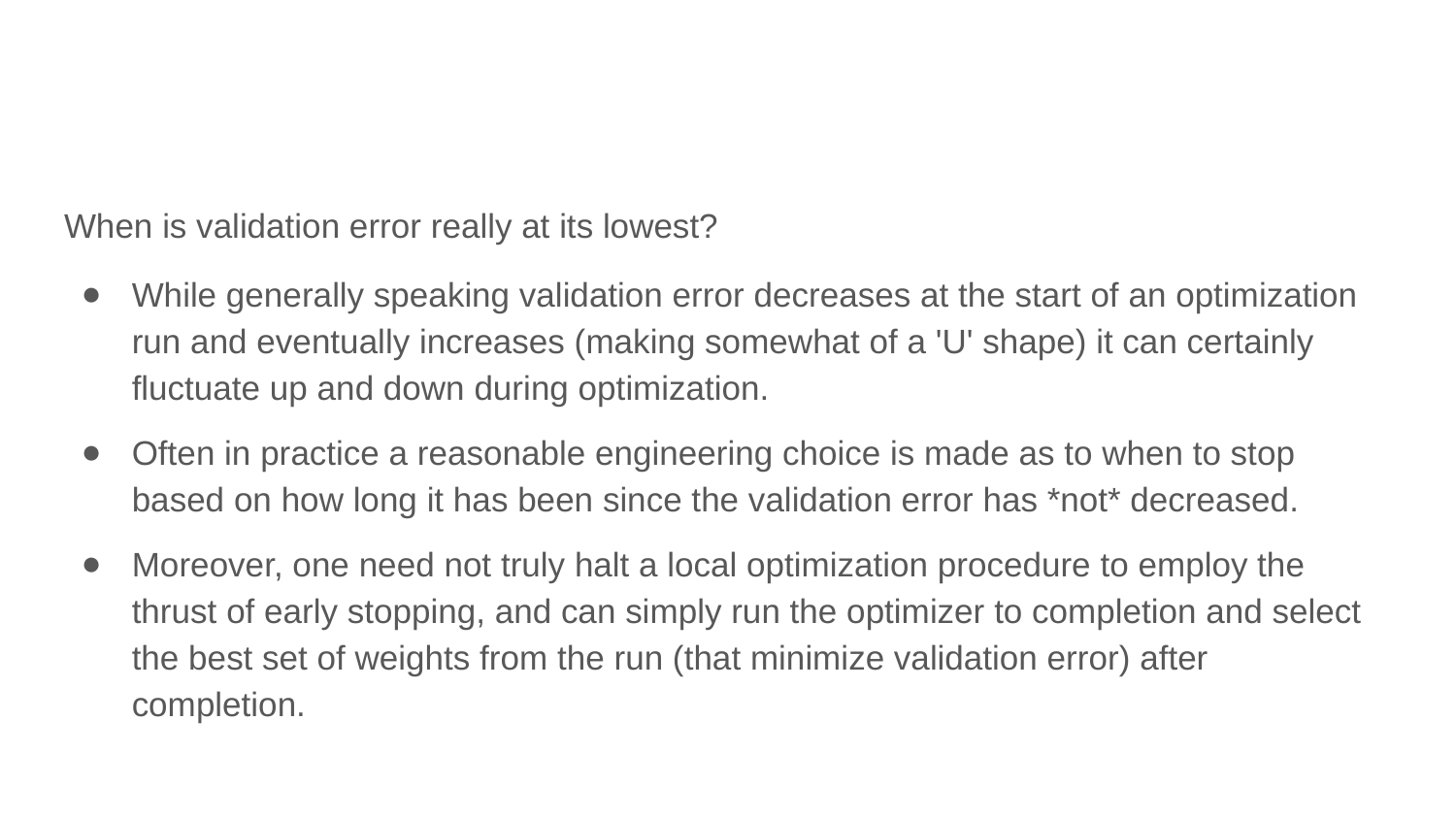

When is validation error really at its lowest?
While generally speaking validation error decreases at the start of an optimization run and eventually increases (making somewhat of a 'U' shape) it can certainly fluctuate up and down during optimization.
Often in practice a reasonable engineering choice is made as to when to stop based on how long it has been since the validation error has *not* decreased.
Moreover, one need not truly halt a local optimization procedure to employ the thrust of early stopping, and can simply run the optimizer to completion and select the best set of weights from the run (that minimize validation error) after completion.